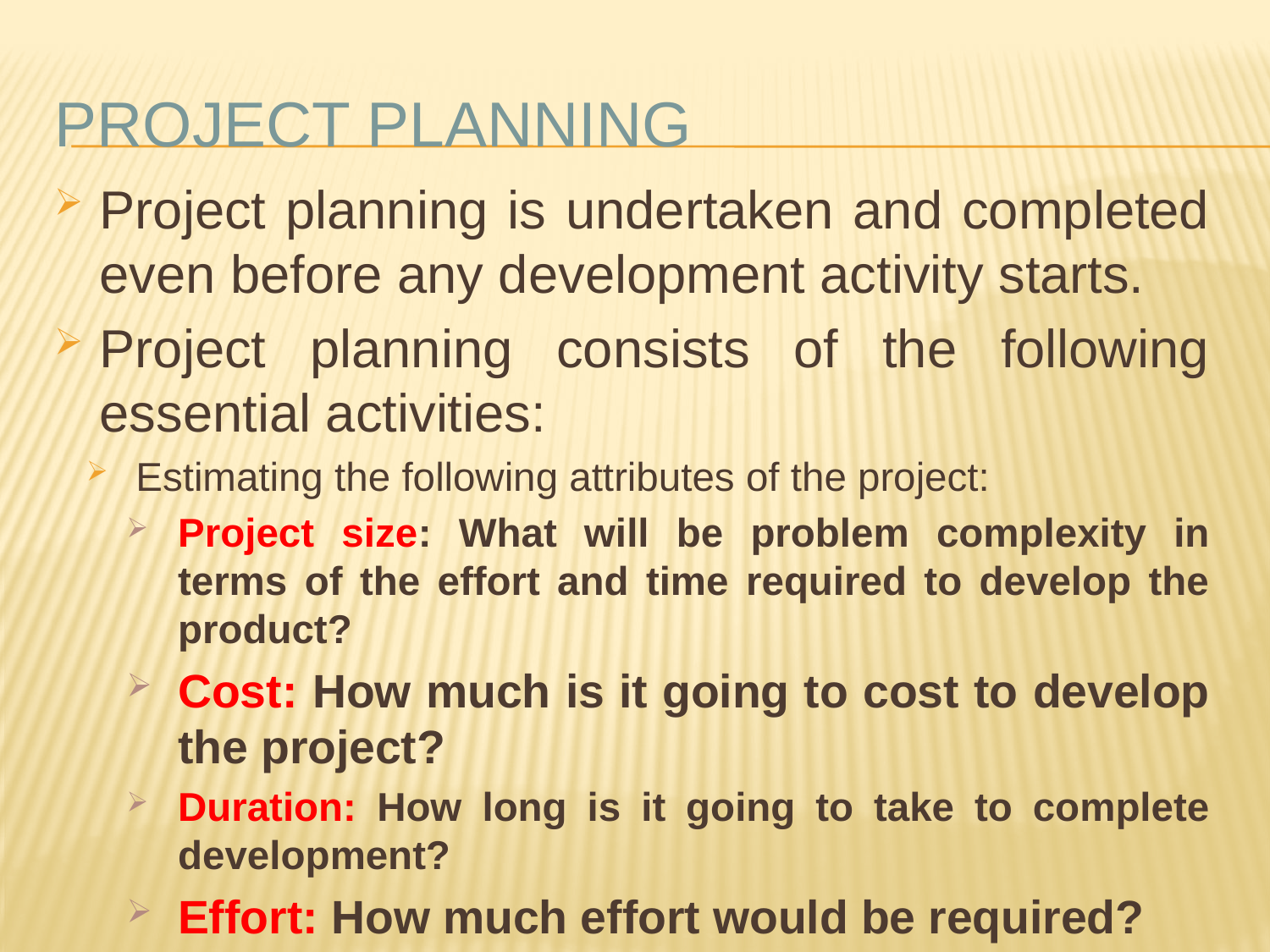

# Project planning
Project planning is undertaken and completed even before any development activity starts.
Project planning consists of the following essential activities:
Estimating the following attributes of the project:
Project size: What will be problem complexity in terms of the effort and time required to develop the product?
Cost: How much is it going to cost to develop the project?
Duration: How long is it going to take to complete development?
Effort: How much effort would be required?